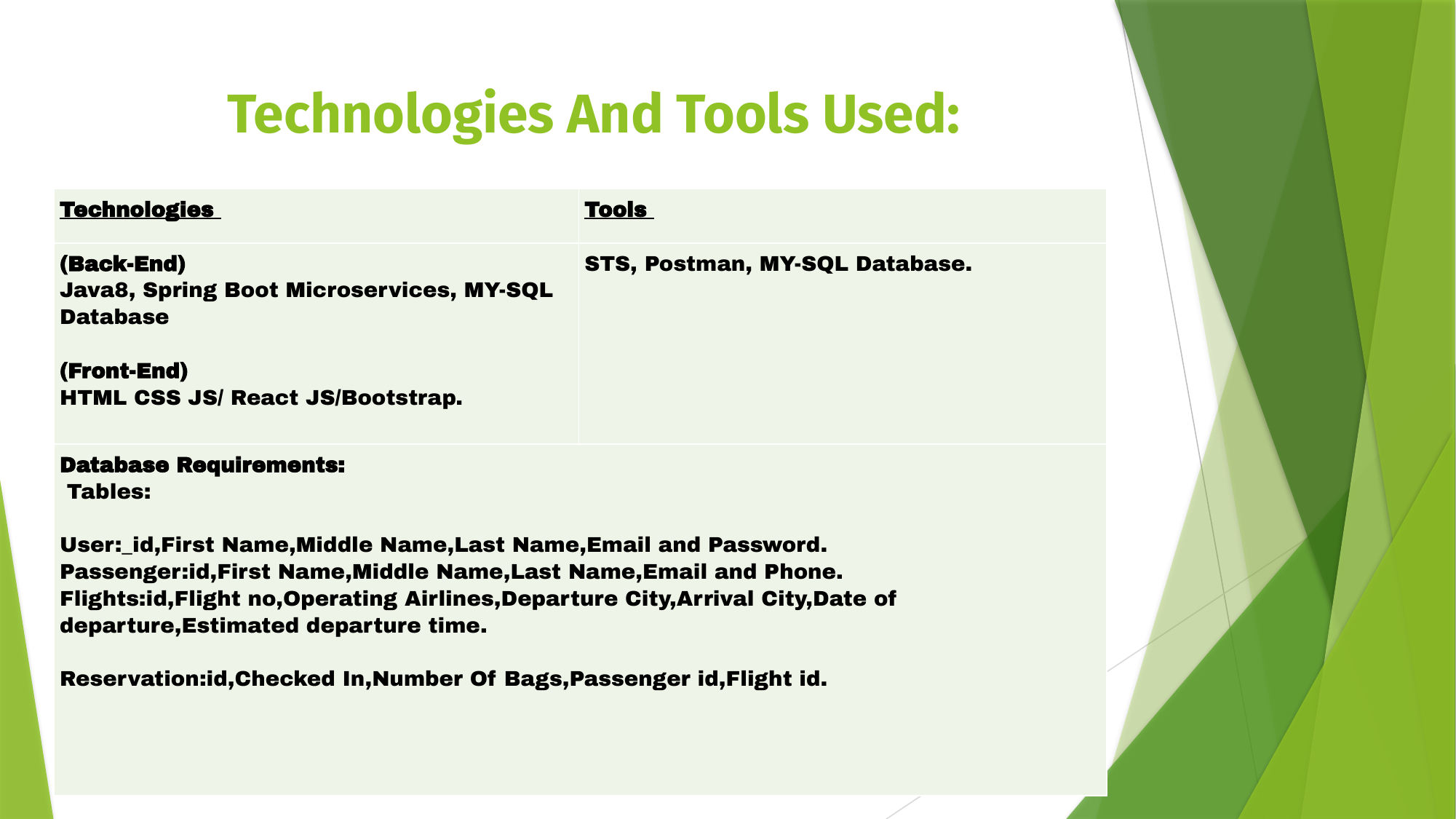

# Technologies And Tools Used:
| Technologies | Tools |
| --- | --- |
| (Back-End) Java8, Spring Boot Microservices, MY-SQL Database   (Front-End) HTML CSS JS/ React JS/Bootstrap. | STS, Postman, MY-SQL Database. |
| Database Requirements:  Tables:   User:\_id,First Name,Middle Name,Last Name,Email and Password. Passenger:id,First Name,Middle Name,Last Name,Email and Phone. Flights:id,Flight no,Operating Airlines,Departure City,Arrival City,Date of departure,Estimated departure time. Reservation:id,Checked In,Number Of Bags,Passenger id,Flight id. |  |